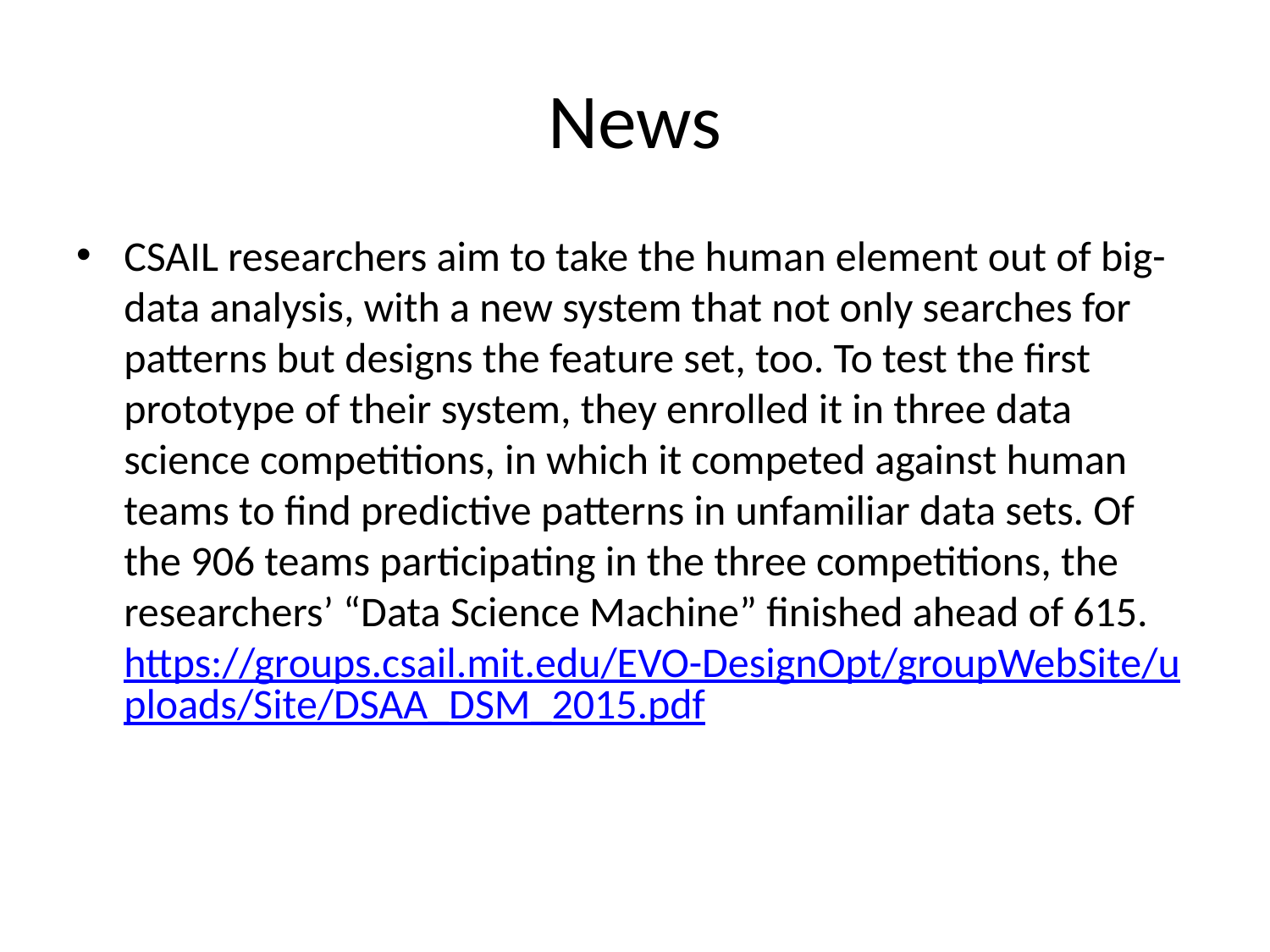

# News
CSAIL researchers aim to take the human element out of big-data analysis, with a new system that not only searches for patterns but designs the feature set, too. To test the first prototype of their system, they enrolled it in three data science competitions, in which it competed against human teams to find predictive patterns in unfamiliar data sets. Of the 906 teams participating in the three competitions, the researchers’ “Data Science Machine” finished ahead of 615. https://groups.csail.mit.edu/EVO-DesignOpt/groupWebSite/uploads/Site/DSAA_DSM_2015.pdf